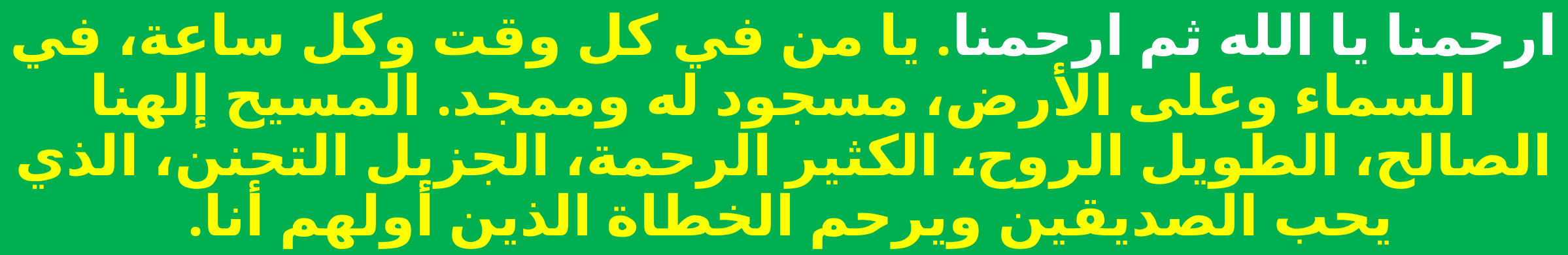

ارحمنا يا الله ثم ارحمنا. يا من في كل وقت وكل ساعة، في السماء وعلى الأرض، مسجود له وممجد. المسيح إلهنا الصالح، الطويل الروح، الكثير الرحمة، الجزيل التحنن، الذي يحب الصديقين ويرحم الخطاة الذين أولهم أنا.